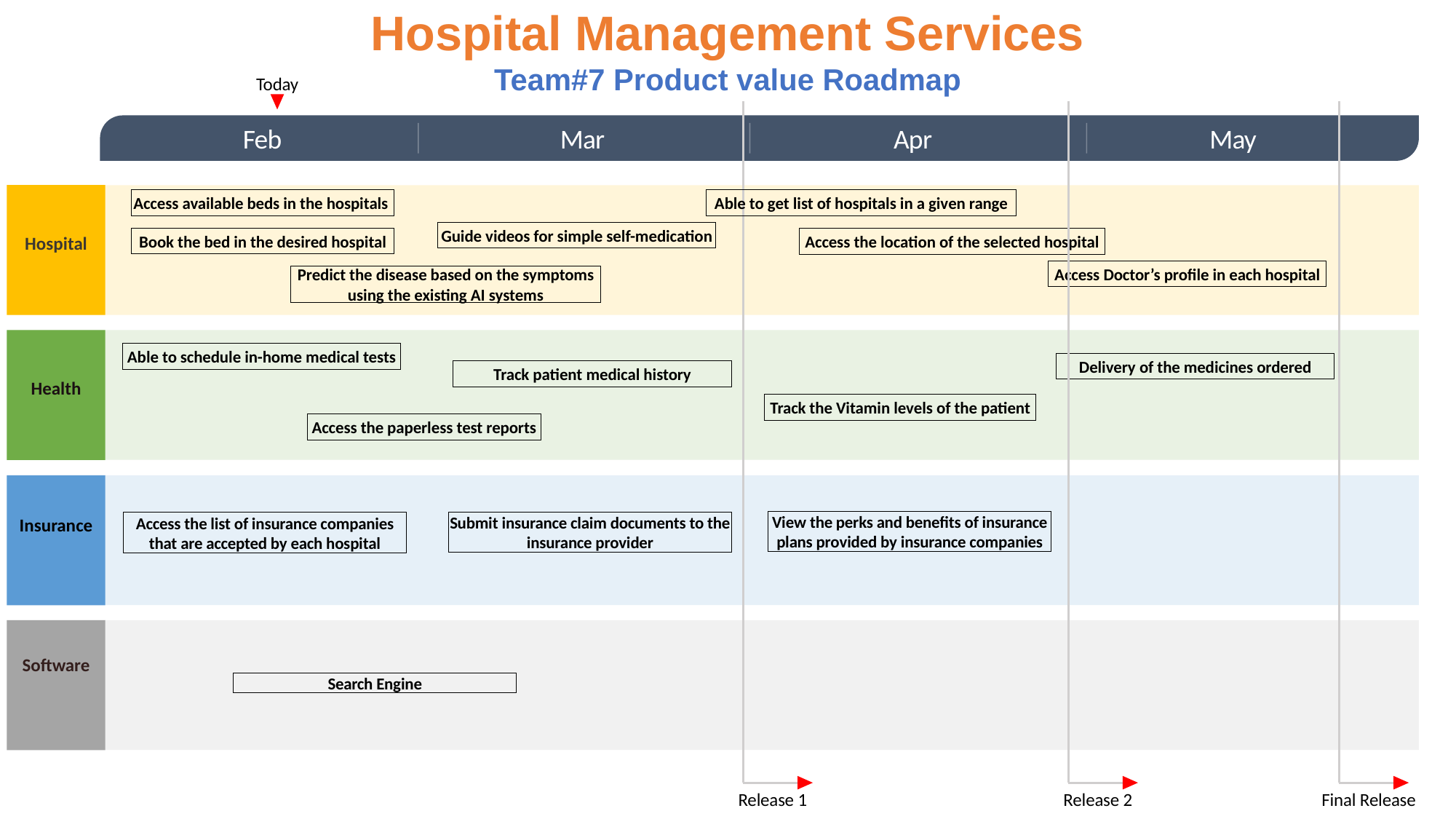

Hospital Management Services
Team#7 Product value Roadmap
Today

Feb
Mar
Apr
May

Access available beds in the hospitals
Able to get list of hospitals in a given range
Hospital
Guide videos for simple self-medication
Book the bed in the desired hospital
Access the location of the selected hospital
Access Doctor’s profile in each hospital
Predict the disease based on the symptoms using the existing AI systems

Able to schedule in-home medical tests
Delivery of the medicines ordered
Track patient medical history
Health
Track the Vitamin levels of the patient
Access the paperless test reports

View the perks and benefits of insurance plans provided by insurance companies
Submit insurance claim documents to the insurance provider
Access the list of insurance companies that are accepted by each hospital
Insurance

Software
Search Engine

Release 1
Release 2
Final Release